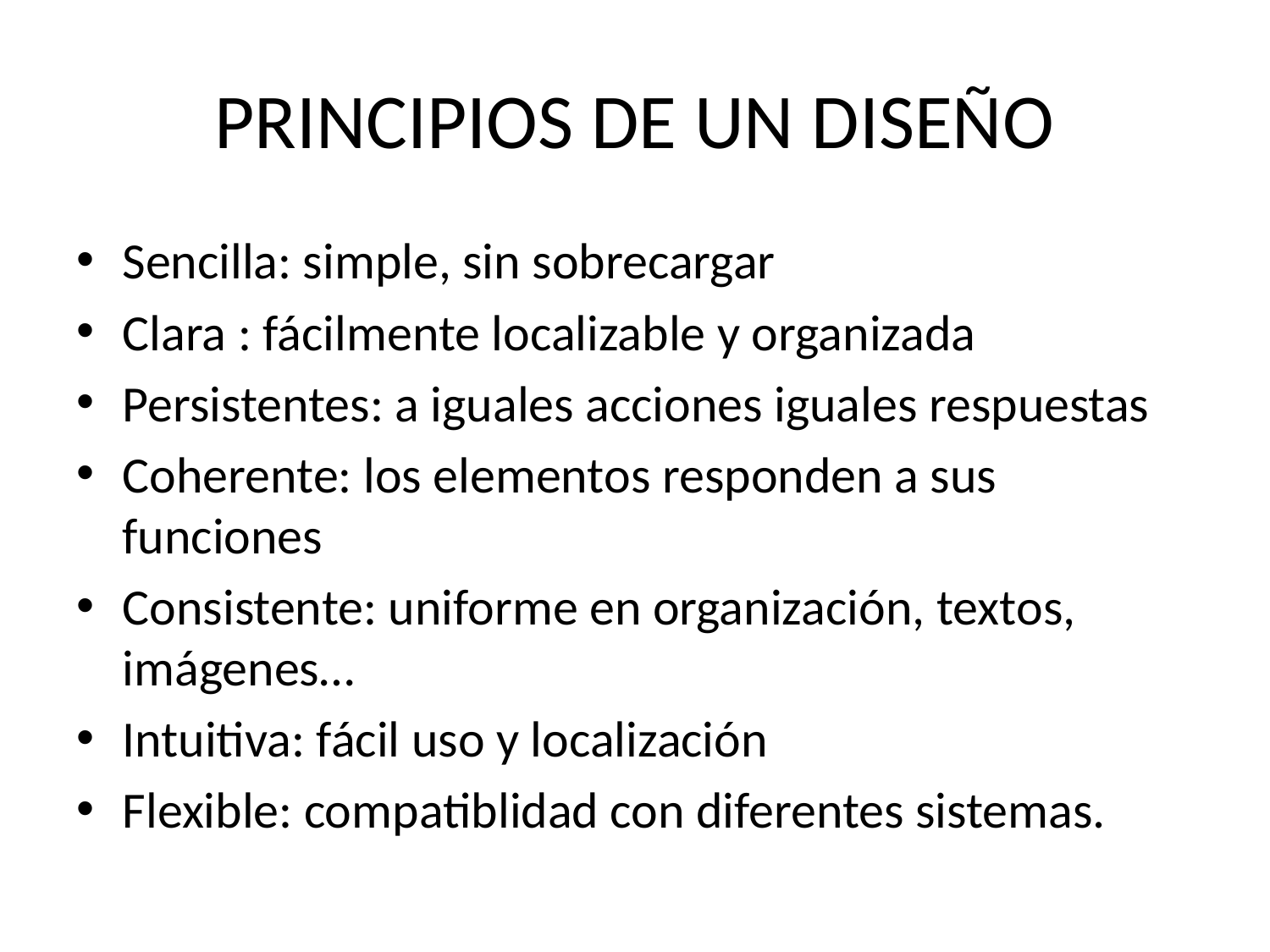

# PRINCIPIOS DE UN DISEÑO
Sencilla: simple, sin sobrecargar
Clara : fácilmente localizable y organizada
Persistentes: a iguales acciones iguales respuestas
Coherente: los elementos responden a sus funciones
Consistente: uniforme en organización, textos, imágenes…
Intuitiva: fácil uso y localización
Flexible: compatiblidad con diferentes sistemas.